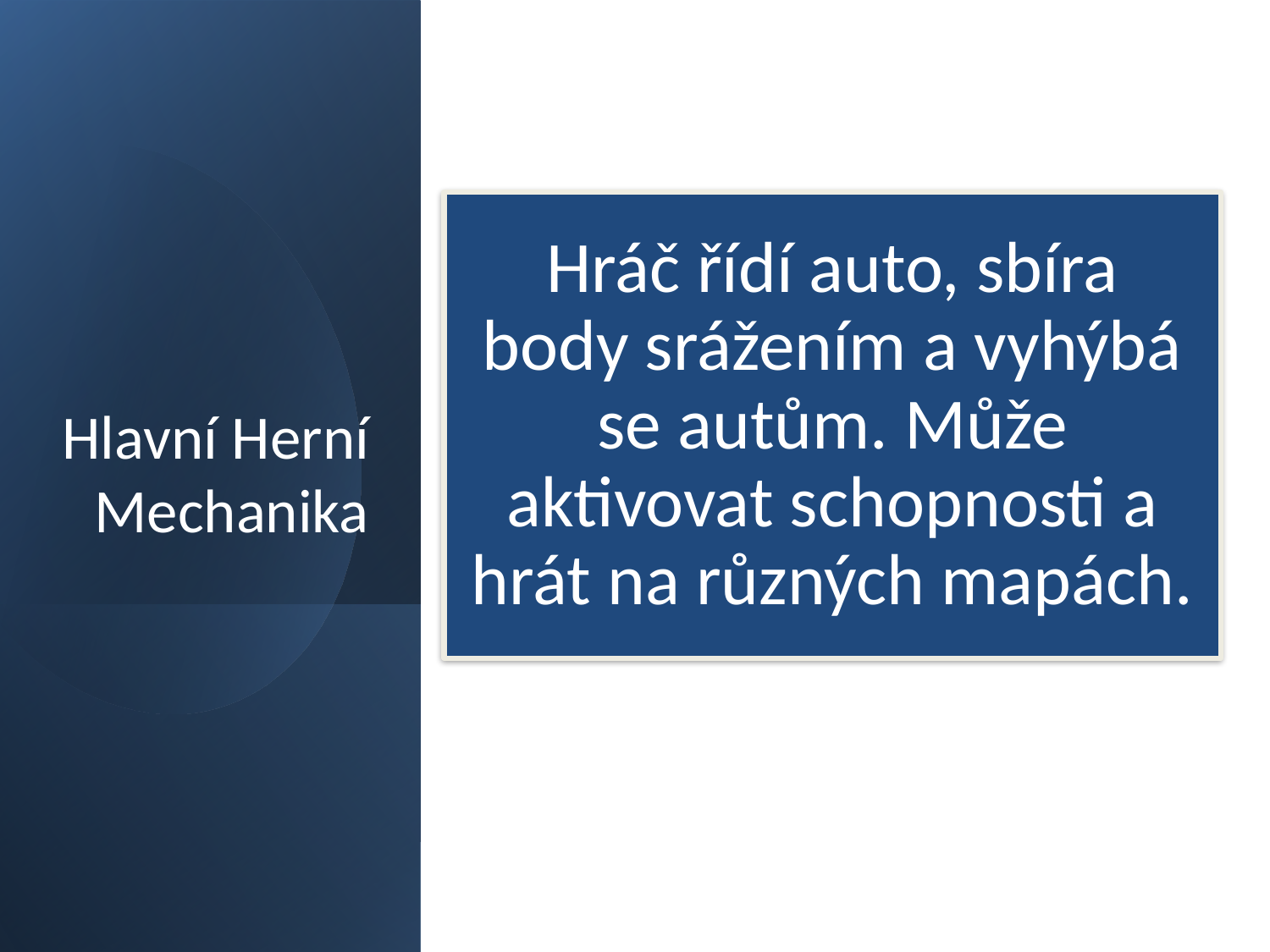

# Hlavní Herní Mechanika

Hráč řídí auto, sbíra body srážením a vyhýbá se autům. Může aktivovat schopnosti a hrát na různých mapách.